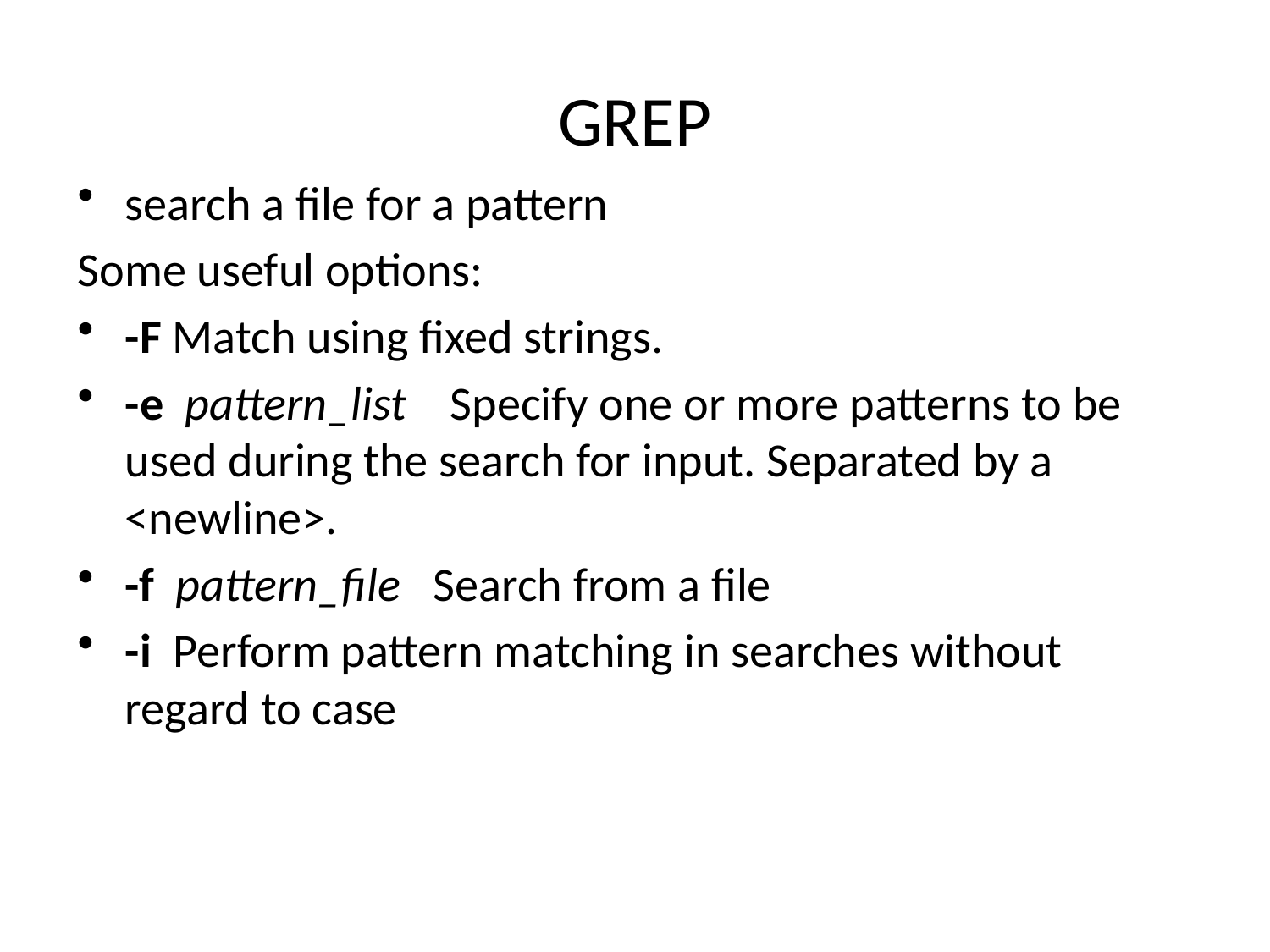

# GREP
search a file for a pattern
Some useful options:
-F Match using fixed strings.
-e  pattern_list    Specify one or more patterns to be used during the search for input. Separated by a <newline>.
-f  pattern_file   Search from a file
-i  Perform pattern matching in searches without regard to case